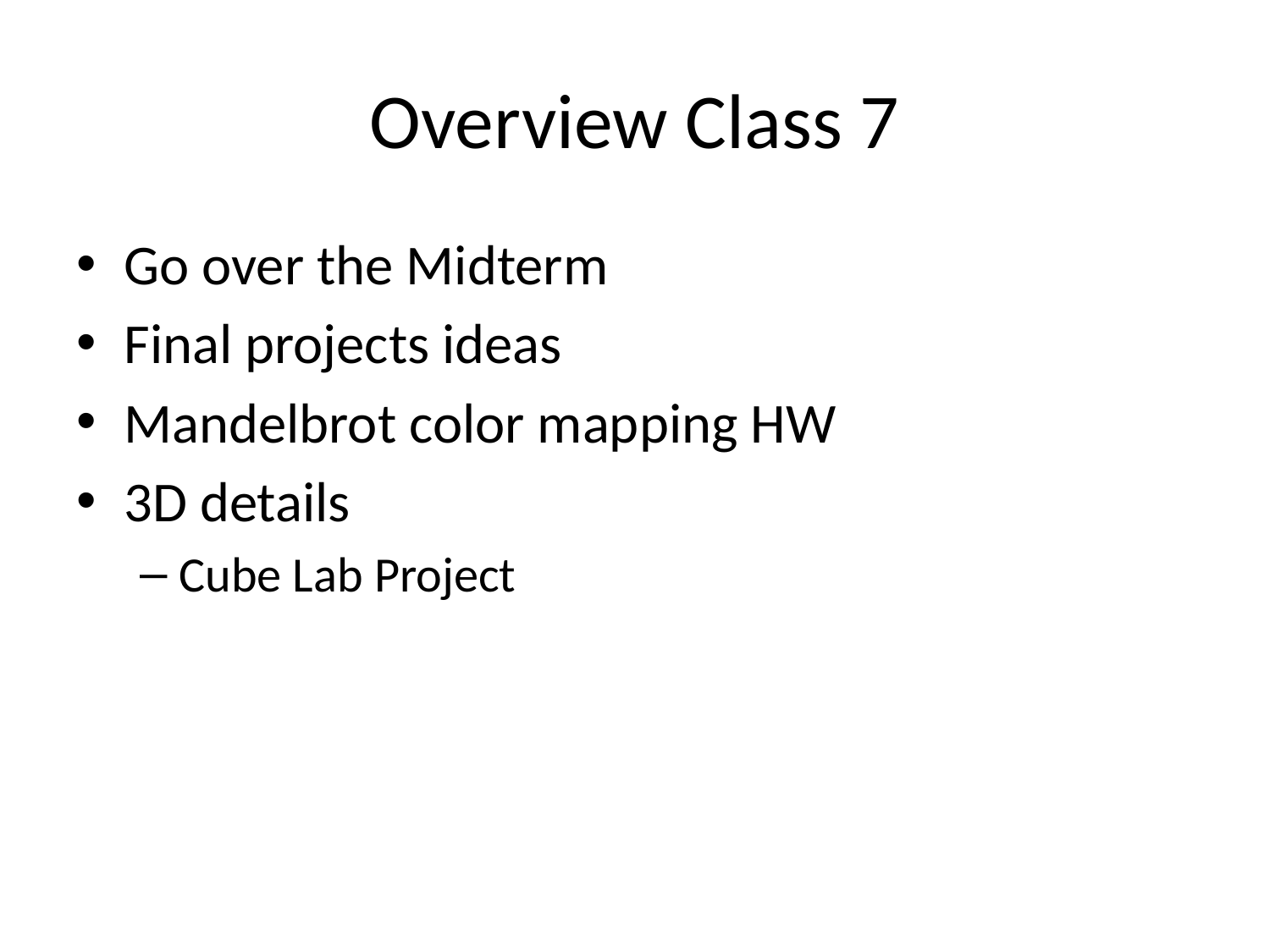

# Overview Class 7
Go over the Midterm
Final projects ideas
Mandelbrot color mapping HW
3D details
Cube Lab Project